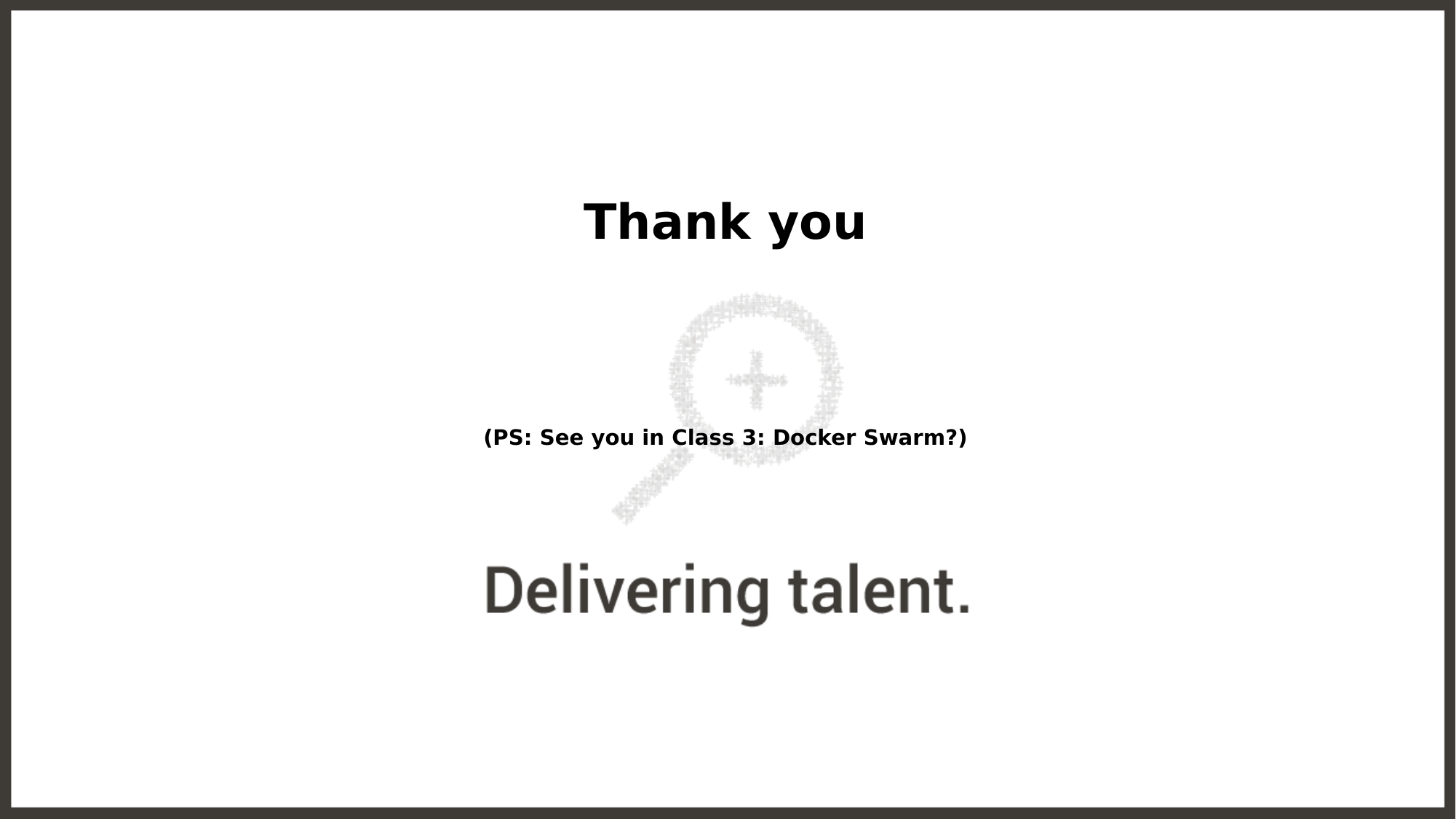

Thank you

(PS: See you in Class 3: Docker Swarm?)